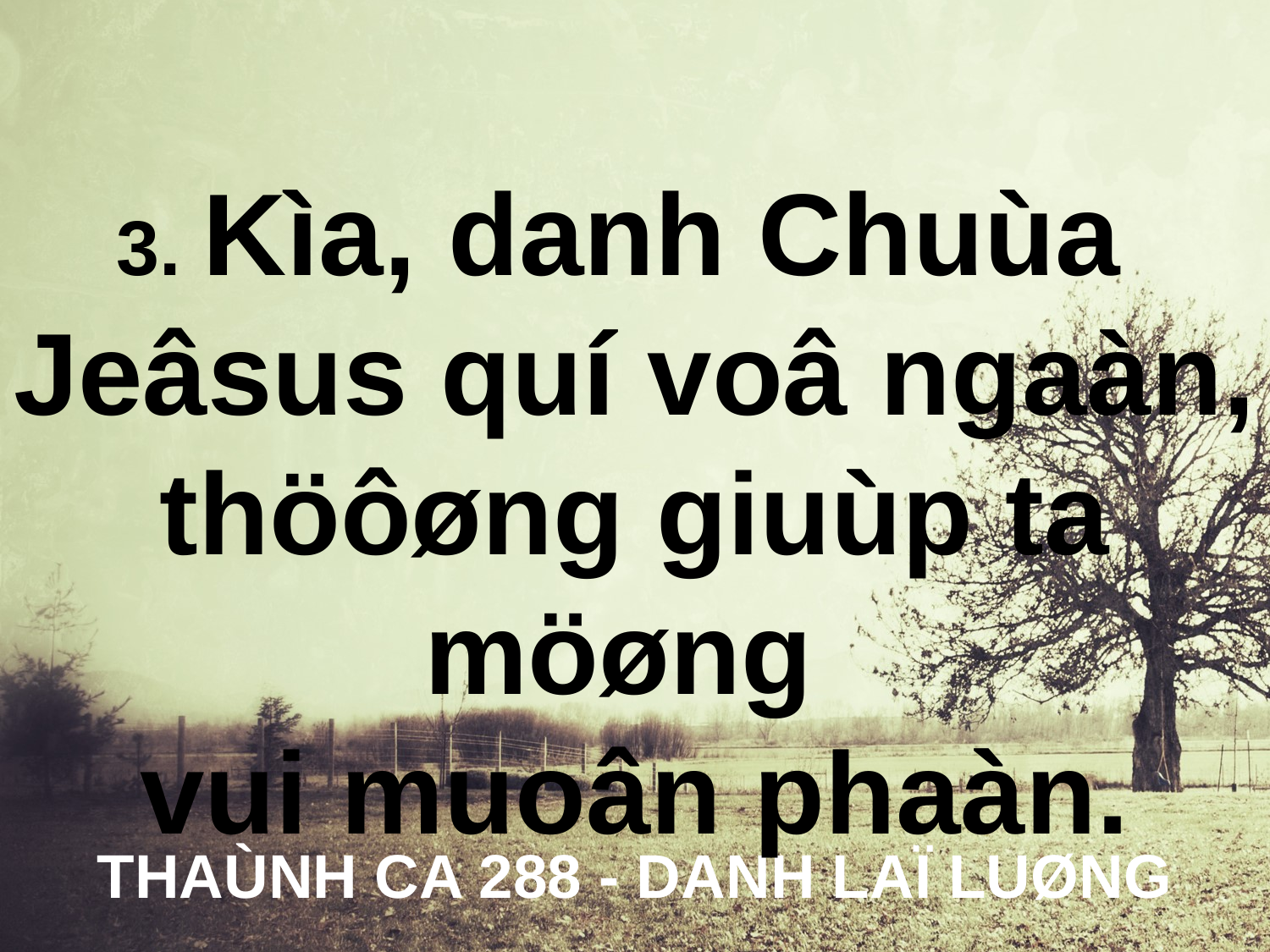

3. Kìa, danh Chuùa
Jeâsus quí voâ ngaàn, thöôøng giuùp ta möøng
vui muoân phaàn.
THAÙNH CA 288 - DANH LAÏ LUØNG